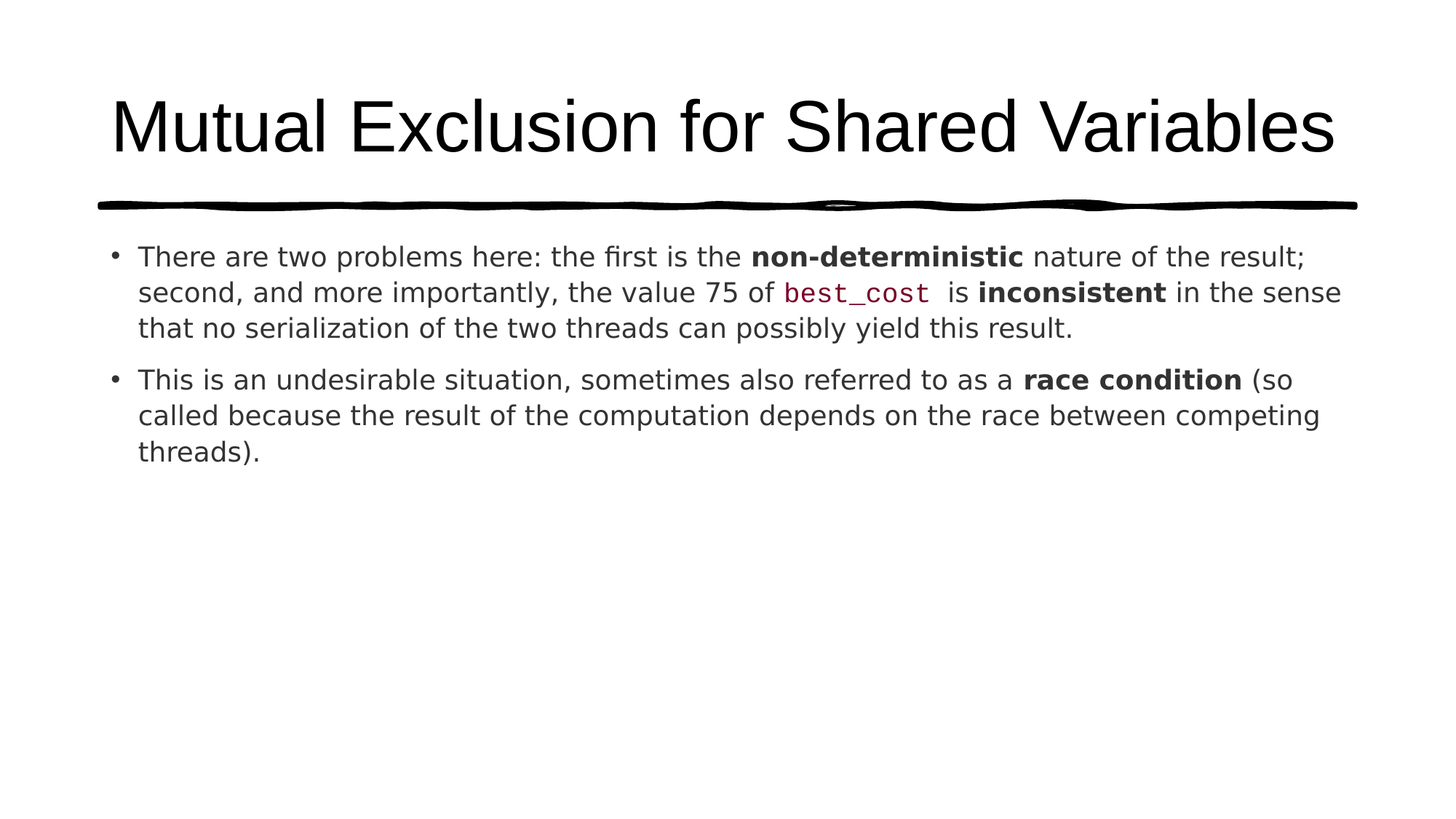

# Mutual Exclusion for Shared Variables
There are two problems here: the first is the non-deterministic nature of the result; second, and more importantly, the value 75 of best_cost is inconsistent in the sense that no serialization of the two threads can possibly yield this result.
This is an undesirable situation, sometimes also referred to as a race condition (so called because the result of the computation depends on the race between competing threads).